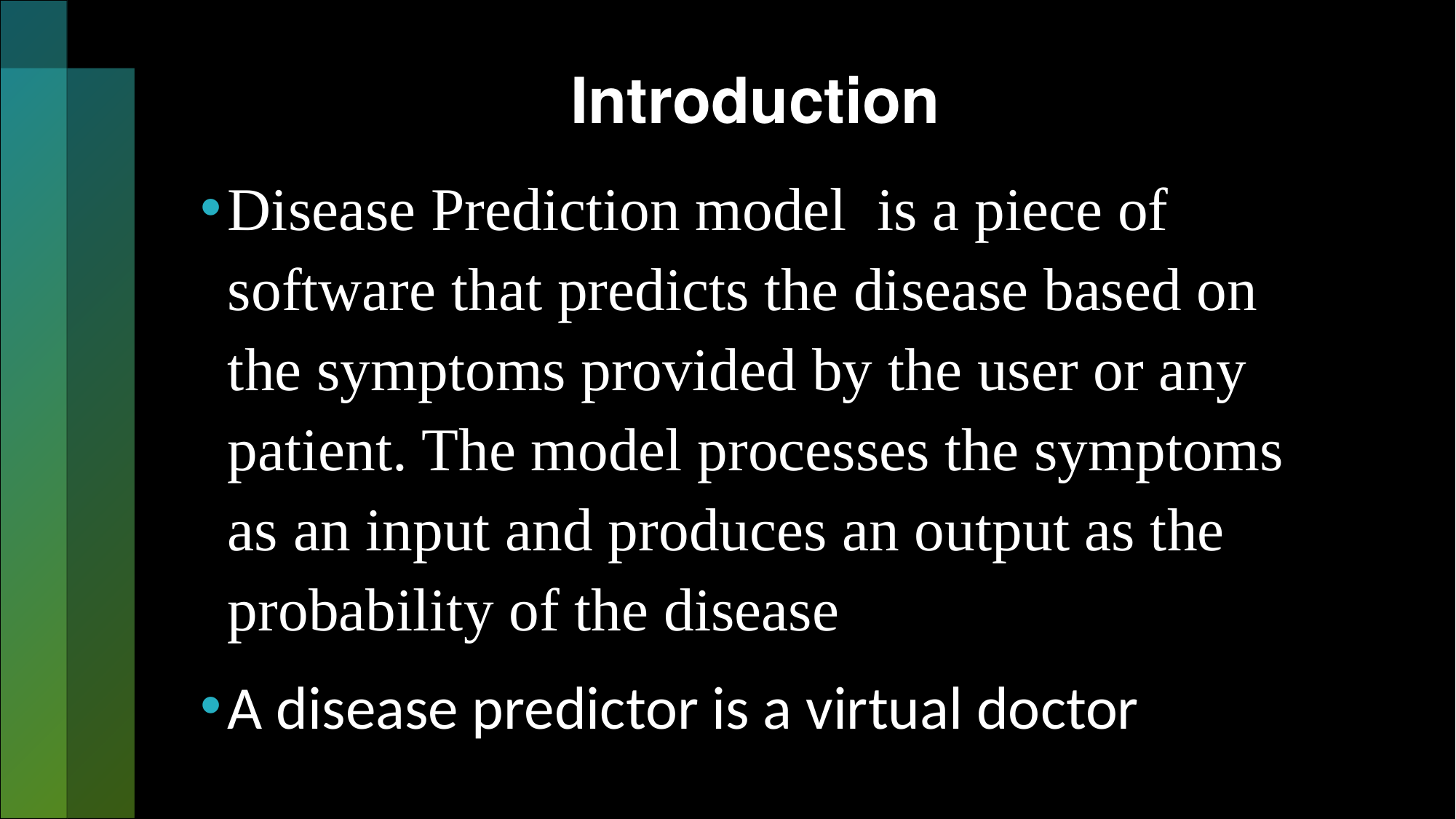

# Introduction
Disease Prediction model  is a piece of software that predicts the disease based on the symptoms provided by the user or any patient. The model processes the symptoms as an input and produces an output as the probability of the disease
A disease predictor is a virtual doctor